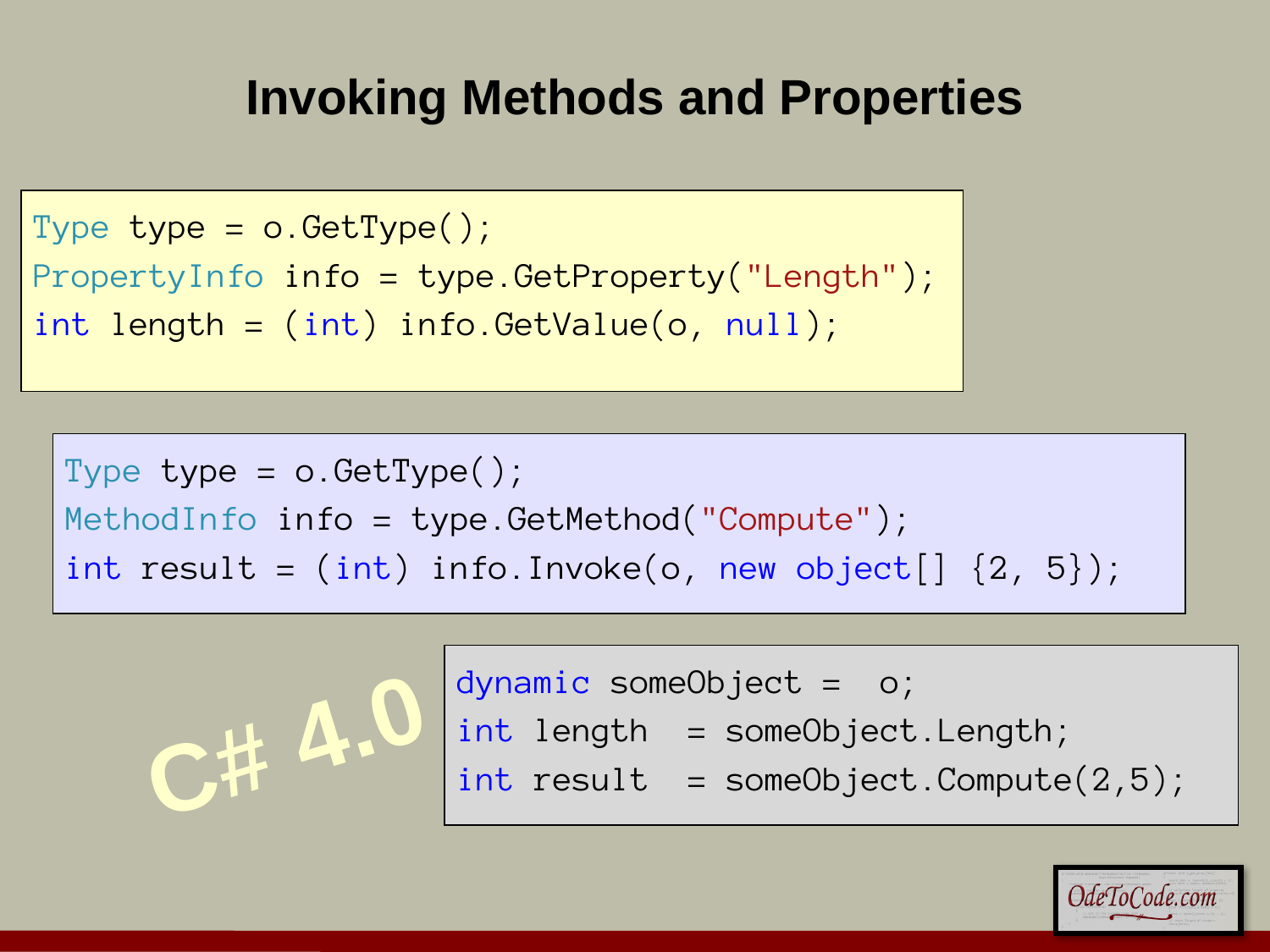

# Invoking Methods and Properties
Type type = o.GetType();
PropertyInfo info = type.GetProperty("Length");
int length = (int) info.GetValue(o, null);

Type type = o.GetType();
MethodInfo info = type.GetMethod("Compute");
int result = (int) info.Invoke(o, new object[] {2, 5});

dynamic someObject =  o;
int length  = someObject.Length;
int result  = someObject.Compute(2,5);

C# 4.0